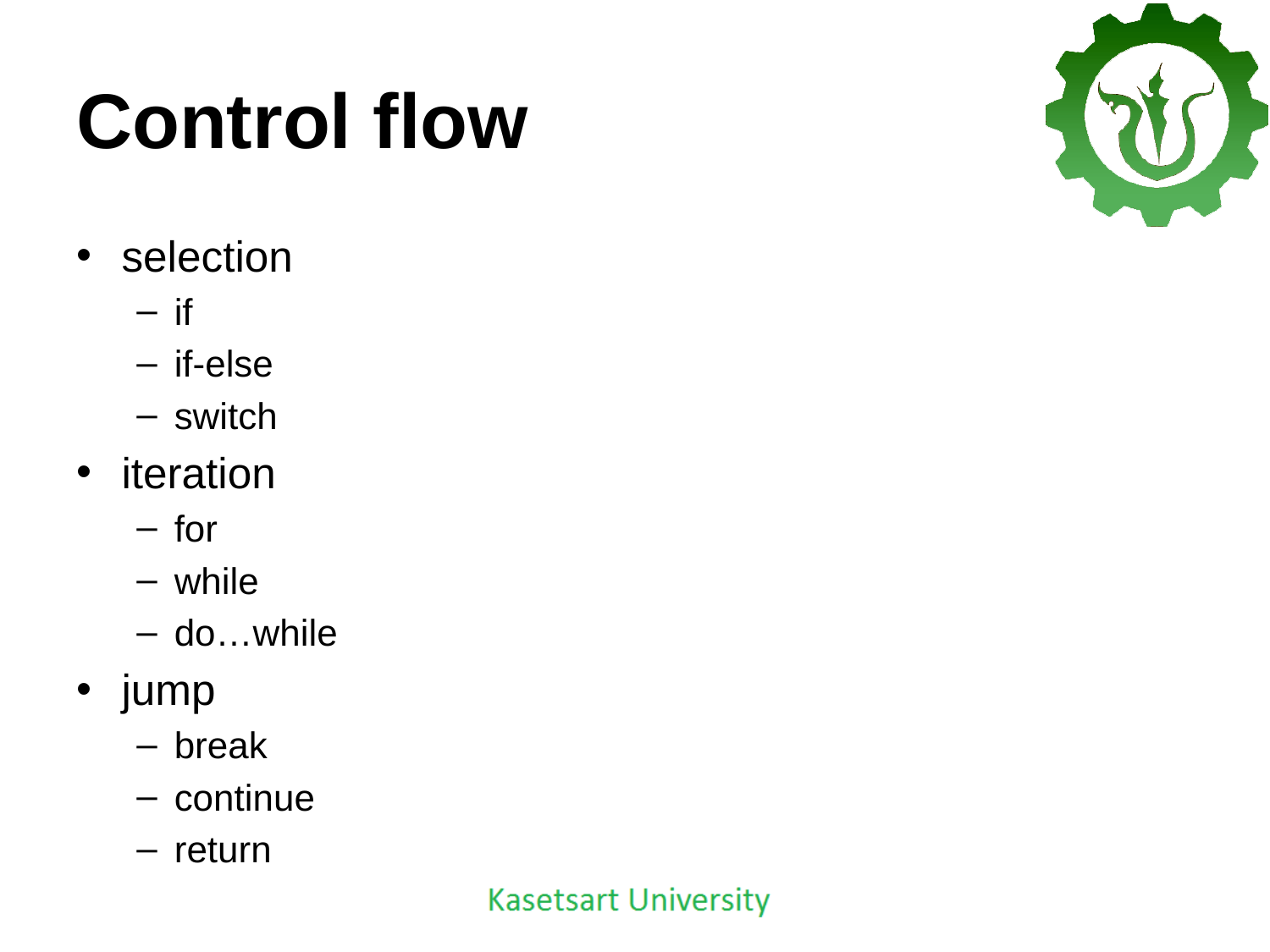

# Control flow
selection
if
if-else
switch
iteration
for
while
do…while
jump
break
continue
return